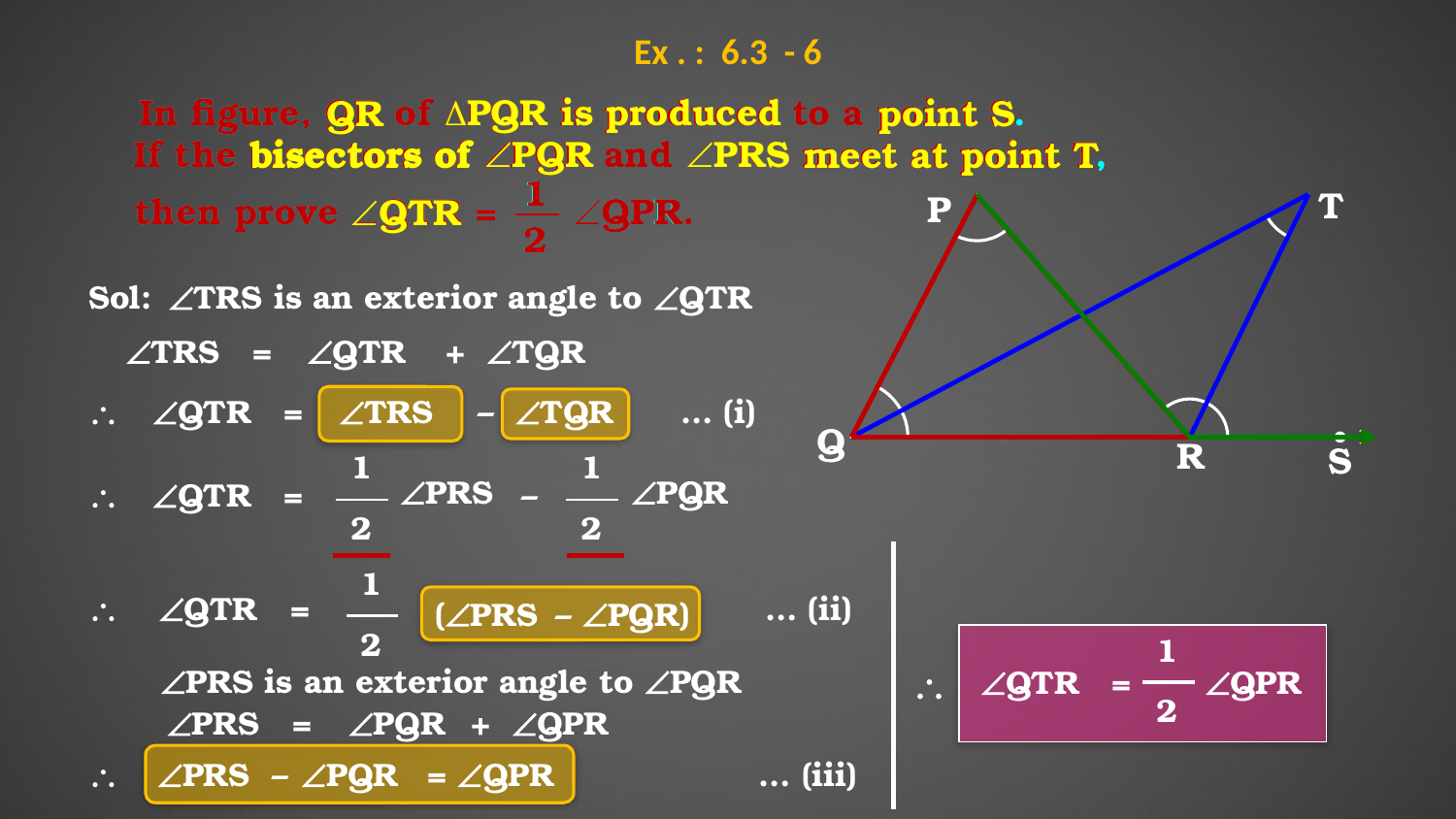

Ex . :  6.3  - 6
In figure, QR of ΔPQR is produced to a point S.
In figure, QR of ΔPQR is produced to a point S
ΔPQR
is produced
QR
point S
If the bisectors of ∠PQR and ∠PRS meet at point T,
∠PRS
bisectors of ∠PQR
If the bisectors of ∠PQR and ∠PRS meet at point T
bisectors of
meet at point T

1
then prove ∠QTR =
∠QPR.
2
1
then prove ∠QTR =
∠QPR.
2
T
P
∠QTR
Sol:
∠TRS is an exterior angle to ∠QTR
∠QTR
+  ∠TQR
∠TRS   =

∴
∠QTR   =
∠TRS
–  ∠TQR
… (i)

Q
R
S

1
∠PRS
2
1
∠PQR
2
∴
∠QTR   =
–
1
∴
∠QTR   =
… (ii)
(∠PRS
– ∠PQR)

2
1

∠PRS is an exterior angle to ∠PQR
∴
∠QTR   =
∠QPR
2
∠PQR
+  ∠QPR
∠PRS   =

∴
∠PRS  –
∠PQR
= ∠QPR
… (iii)